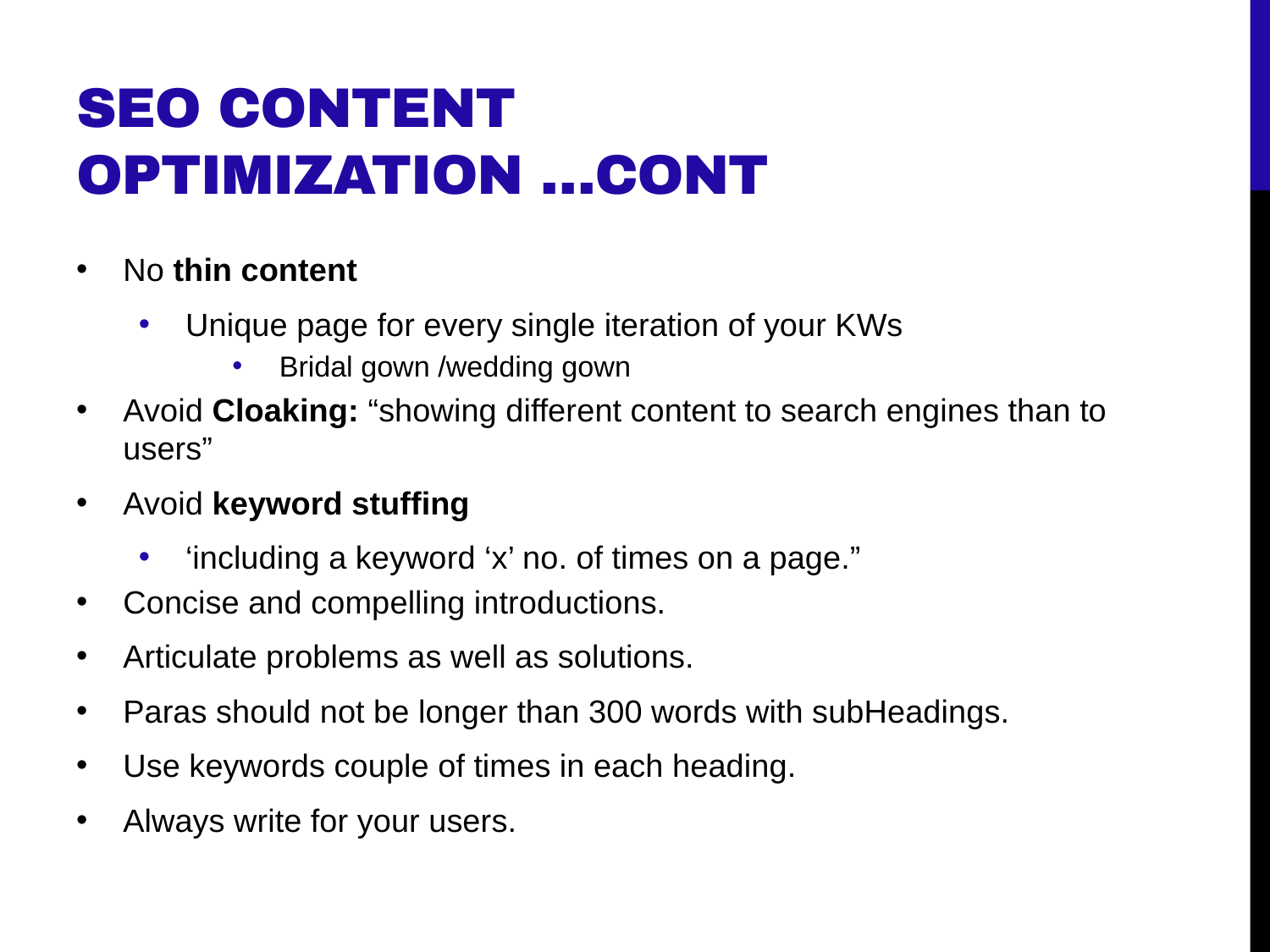

# SEO content optimization …cont
No thin content
Unique page for every single iteration of your KWs
Bridal gown /wedding gown
Avoid Cloaking: “showing different content to search engines than to users”
Avoid keyword stuffing
‘including a keyword ‘x’ no. of times on a page.”
Concise and compelling introductions.
Articulate problems as well as solutions.
Paras should not be longer than 300 words with subHeadings.
Use keywords couple of times in each heading.
Always write for your users.